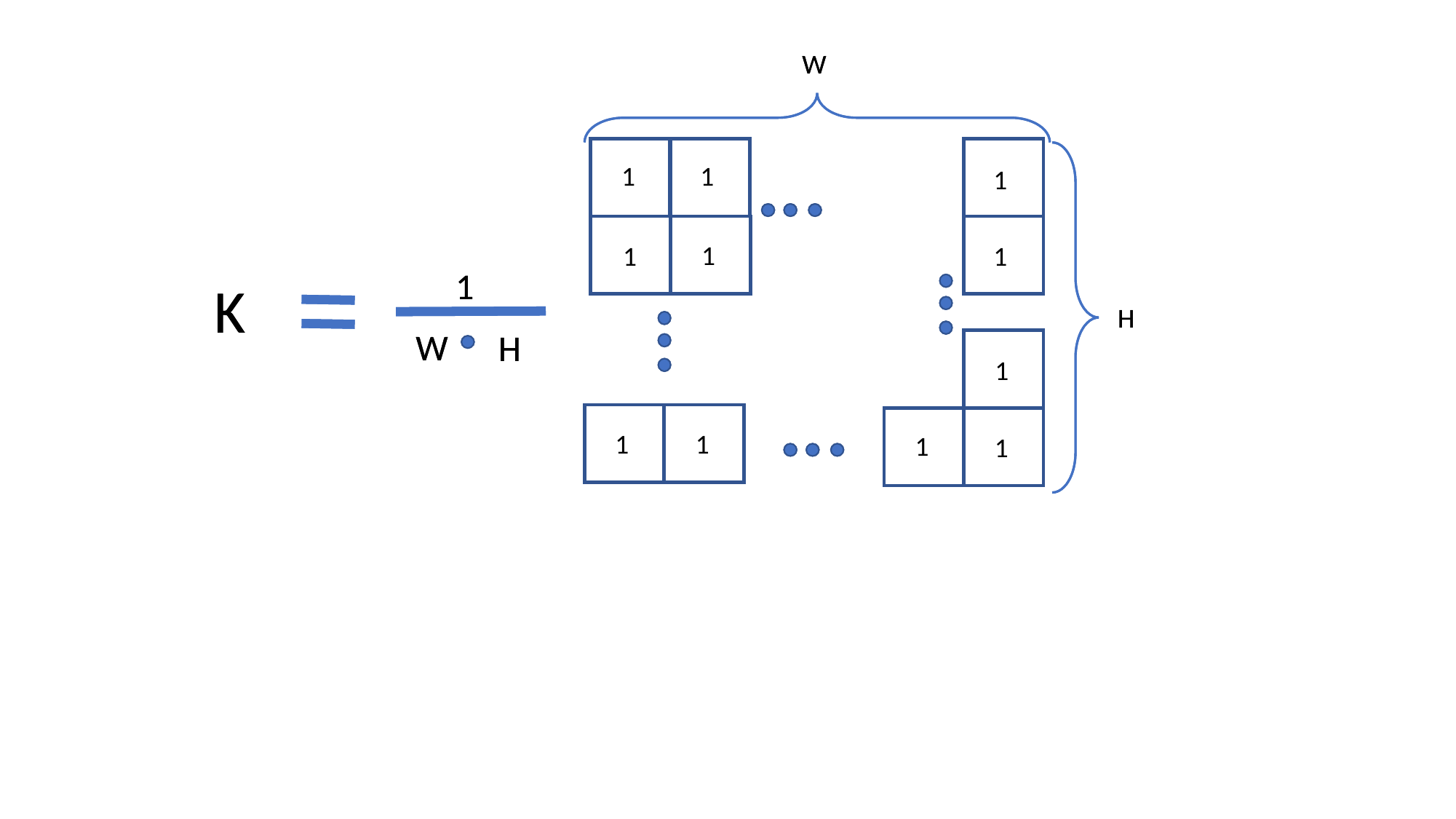

W

1
K
H

W
H

W

1
1
1

1
1
1
1
K
H

W
H

1

1
1
1
1